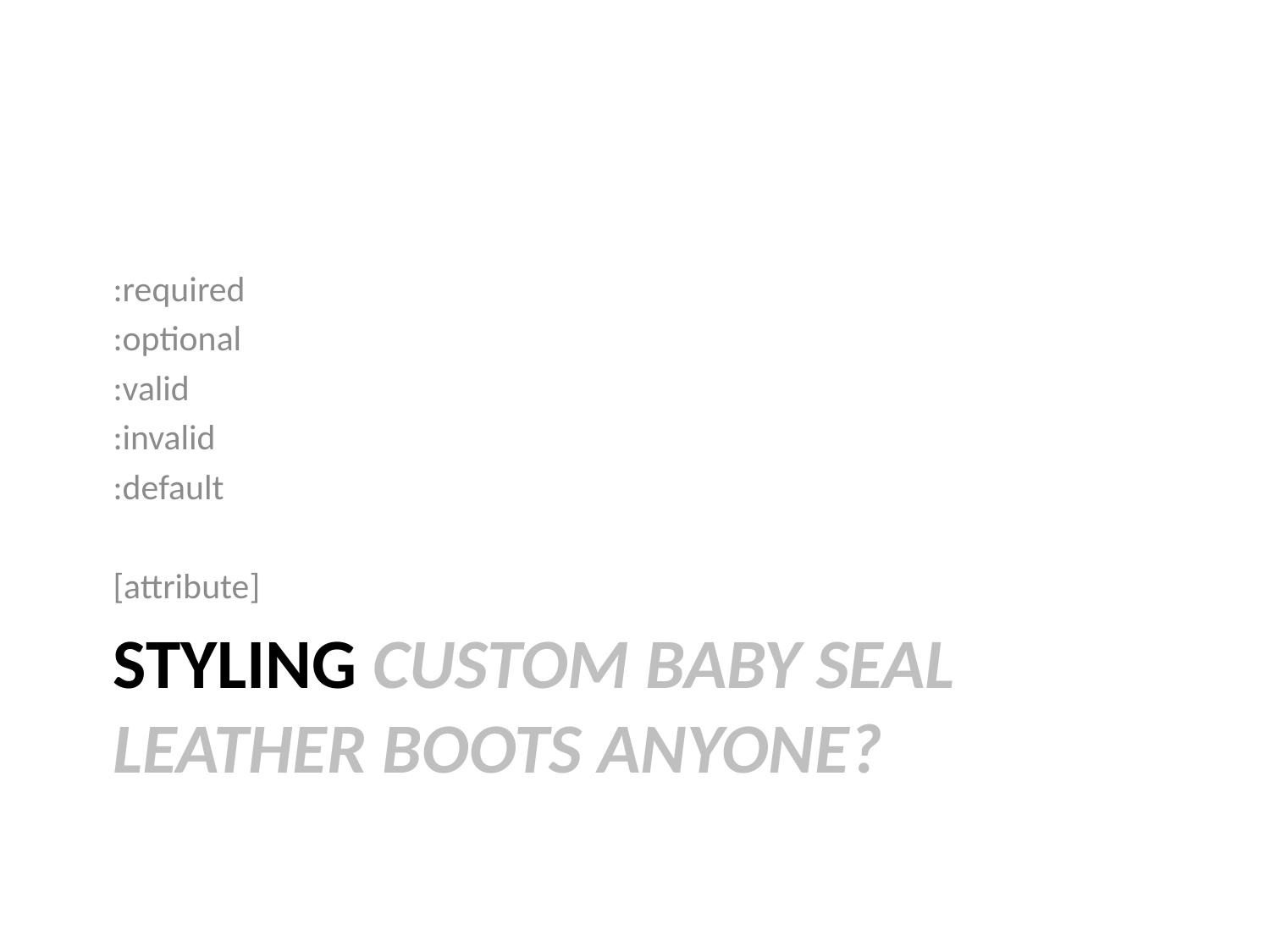

:required
:optional
:valid
:invalid
:default

[attribute]
# Styling Custom Baby Seal Leather Boots Anyone?